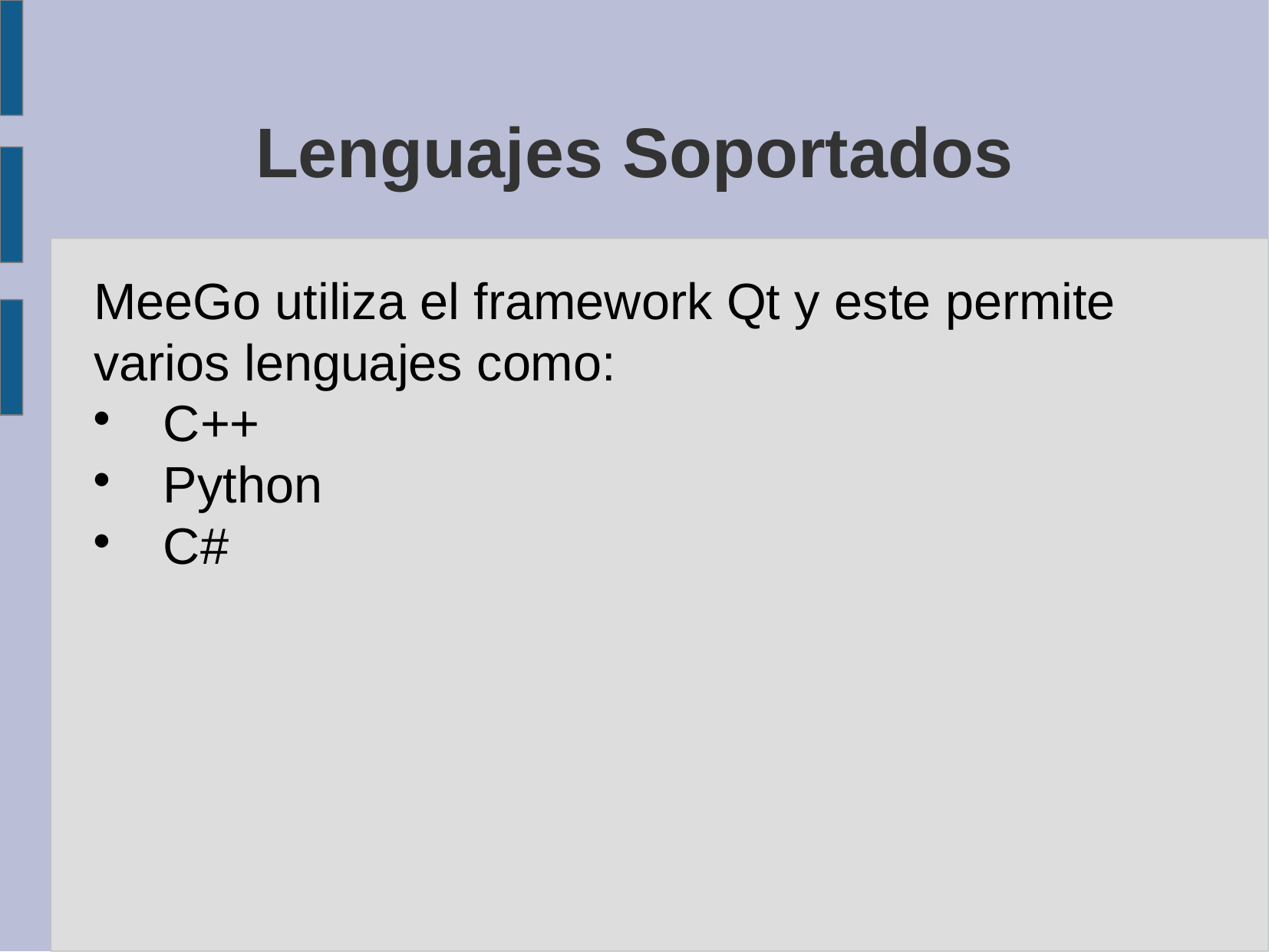

Lenguajes Soportados
MeeGo utiliza el framework Qt y este permite
varios lenguajes como:
C++
Python
C#